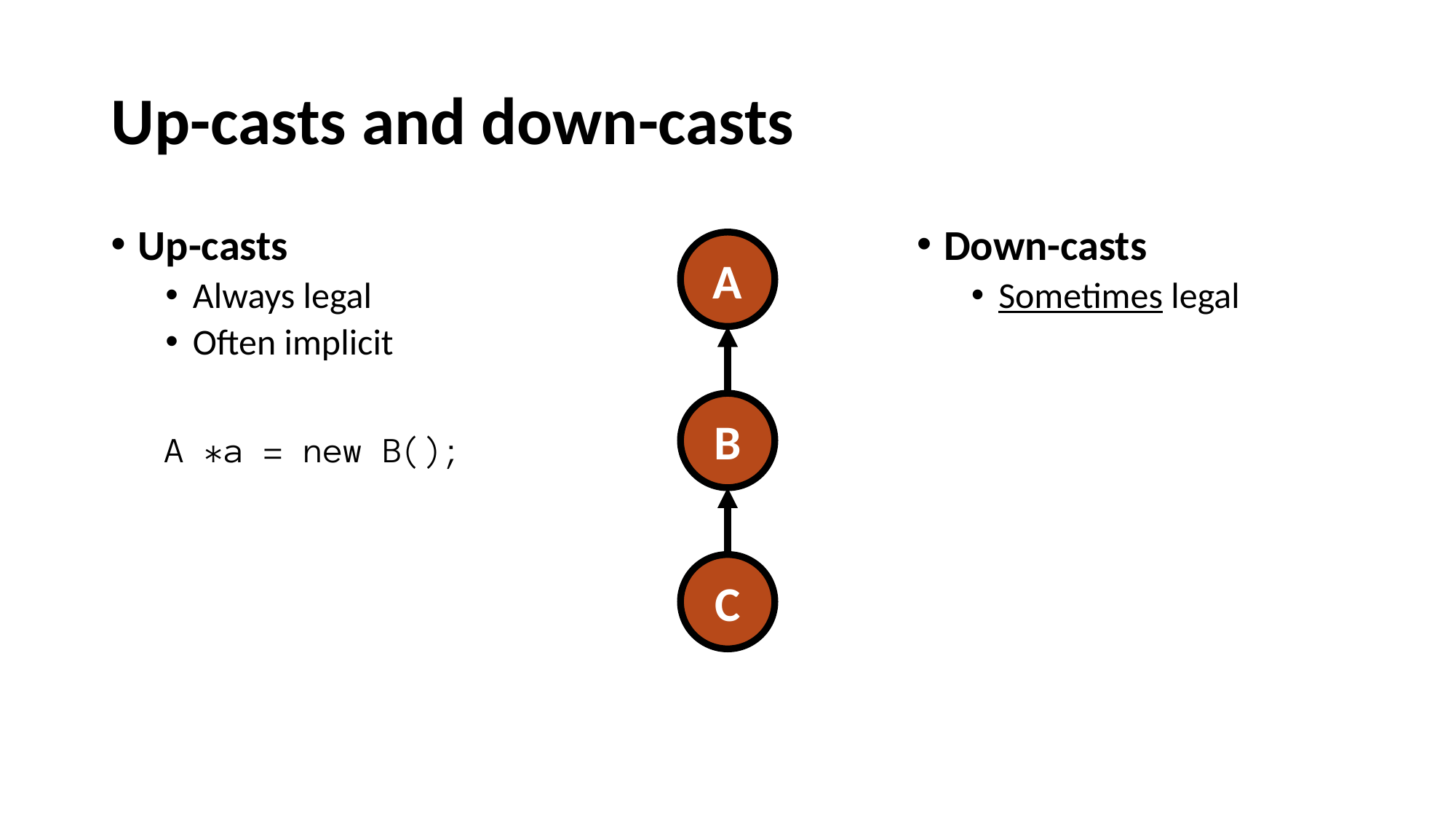

# Up-casts and down-casts
Up-casts
Always legal
Often implicit

A *a = new B();
Down-casts
Sometimes legal

A
B
C